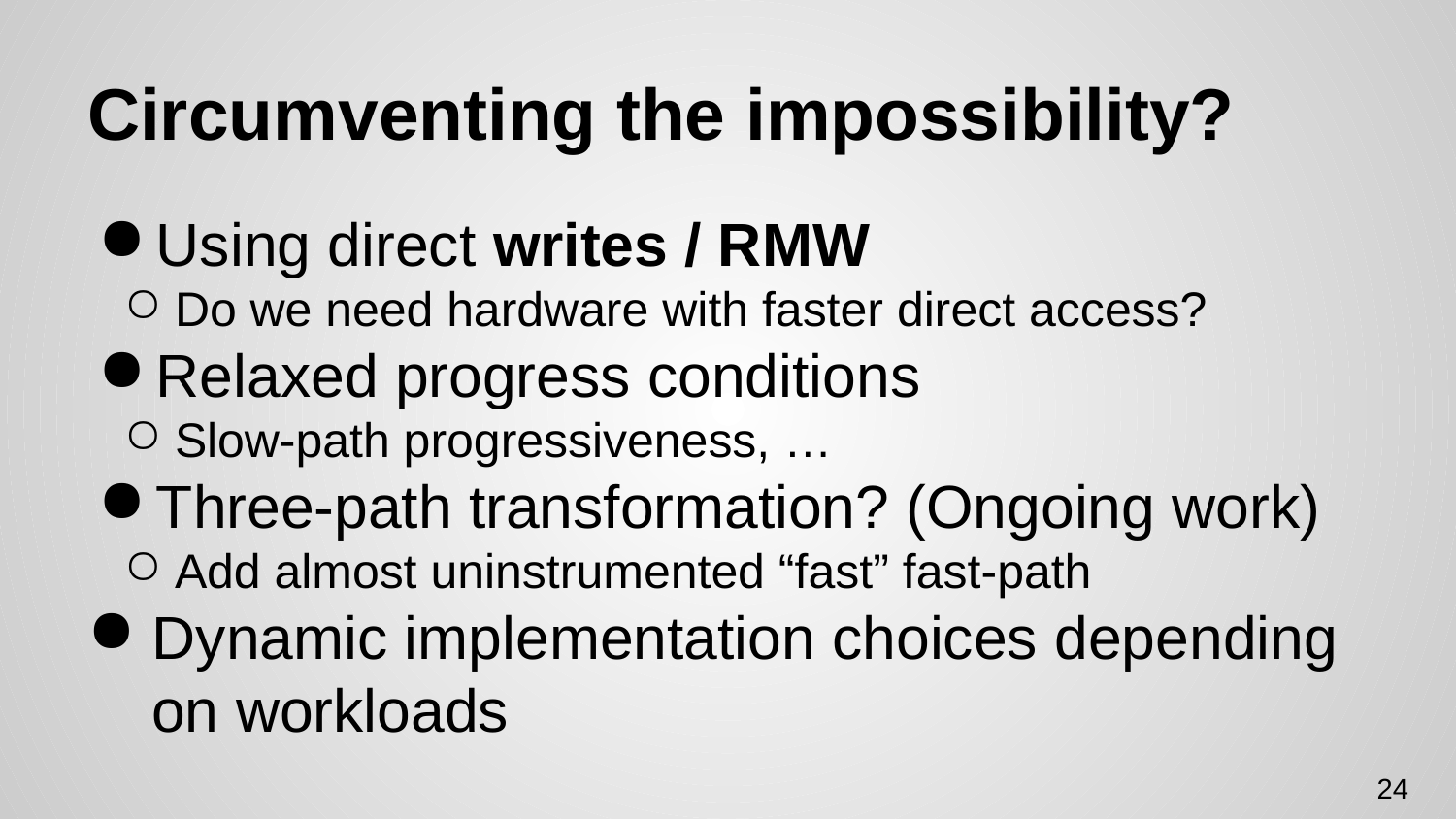

# Circumventing the impossibility?
Using direct writes / RMW
Do we need hardware with faster direct access?
Relaxed progress conditions
Slow-path progressiveness, …
Three-path transformation? (Ongoing work)
Add almost uninstrumented “fast” fast-path
 Dynamic implementation choices depending
  on workloads
24